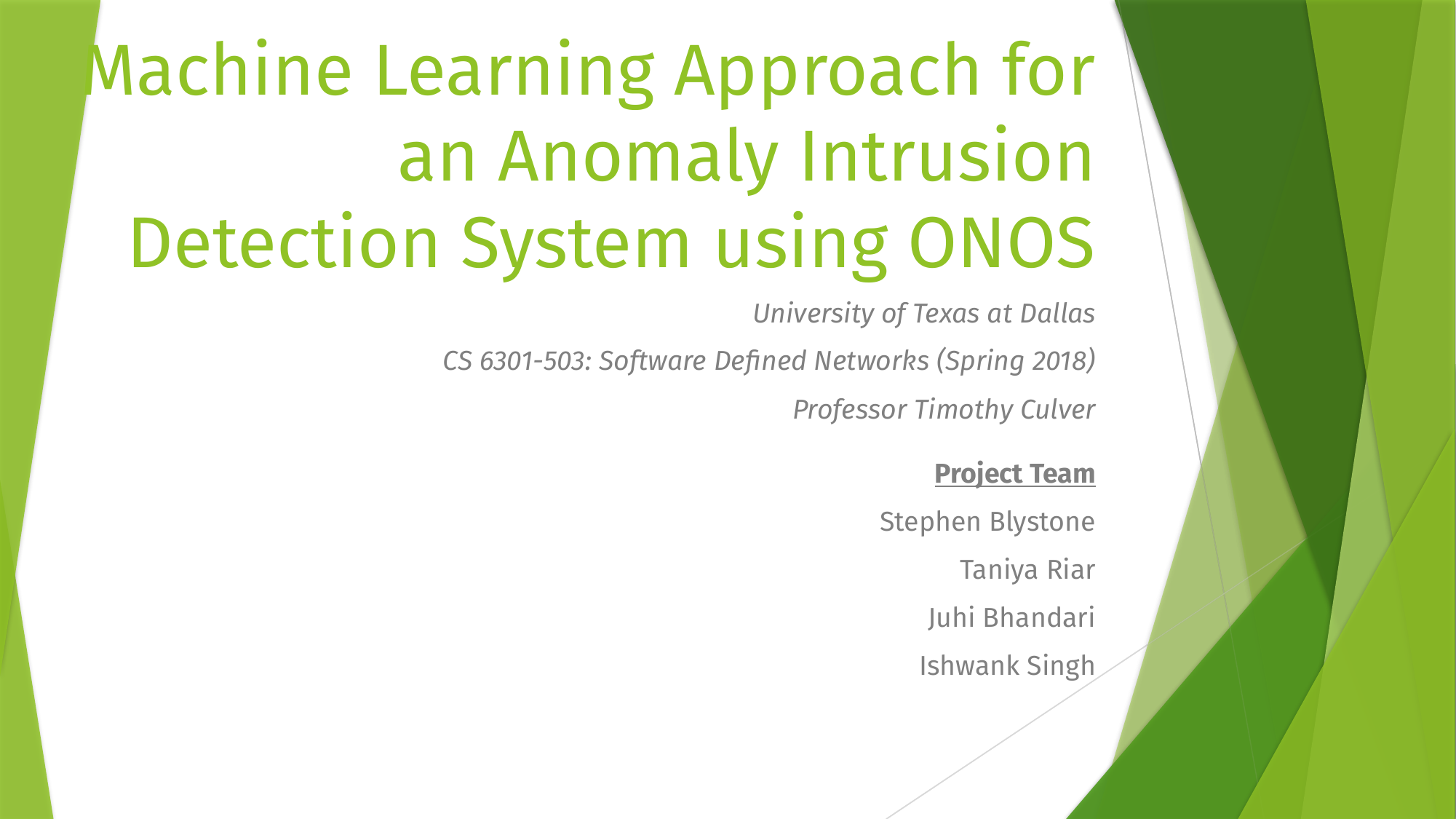

Machine Learning Approach for an Anomaly Intrusion Detection System using ONOS
University of Texas at Dallas
CS 6301-503: Software Defined Networks (Spring 2018)
Professor Timothy Culver

Project Team
Stephen Blystone
Taniya Riar
Juhi Bhandari
Ishwank Singh